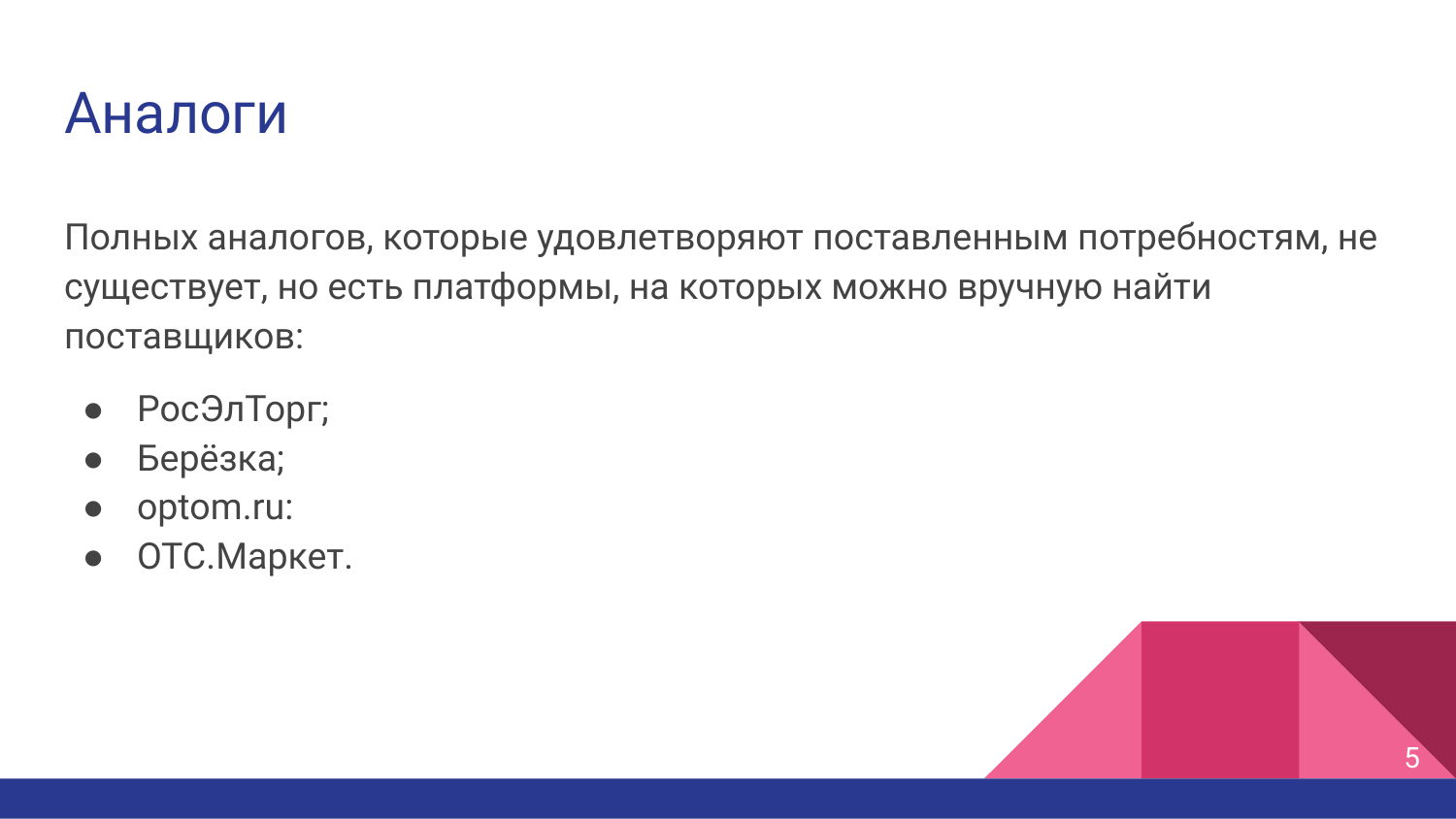

# Аналоги
Полных аналогов, которые удовлетворяют поставленным потребностям, не существует, но есть платформы, на которых можно вручную найти поставщиков:
РосЭлТорг;
Берёзка;
optom.ru:
ОТС.Маркет.
5